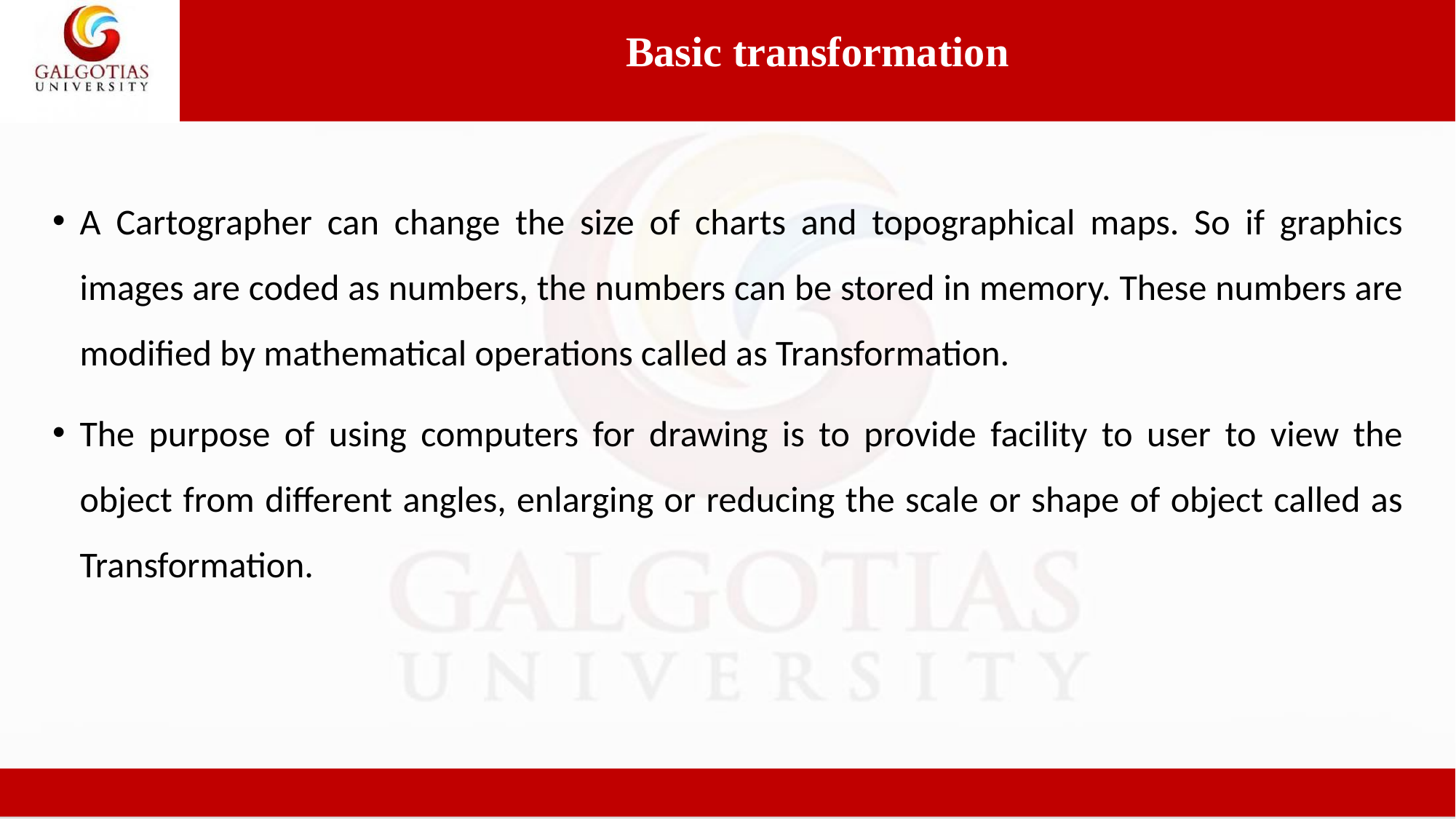

Basic transformation
A Cartographer can change the size of charts and topographical maps. So if graphics images are coded as numbers, the numbers can be stored in memory. These numbers are modified by mathematical operations called as Transformation.
The purpose of using computers for drawing is to provide facility to user to view the object from different angles, enlarging or reducing the scale or shape of object called as Transformation.